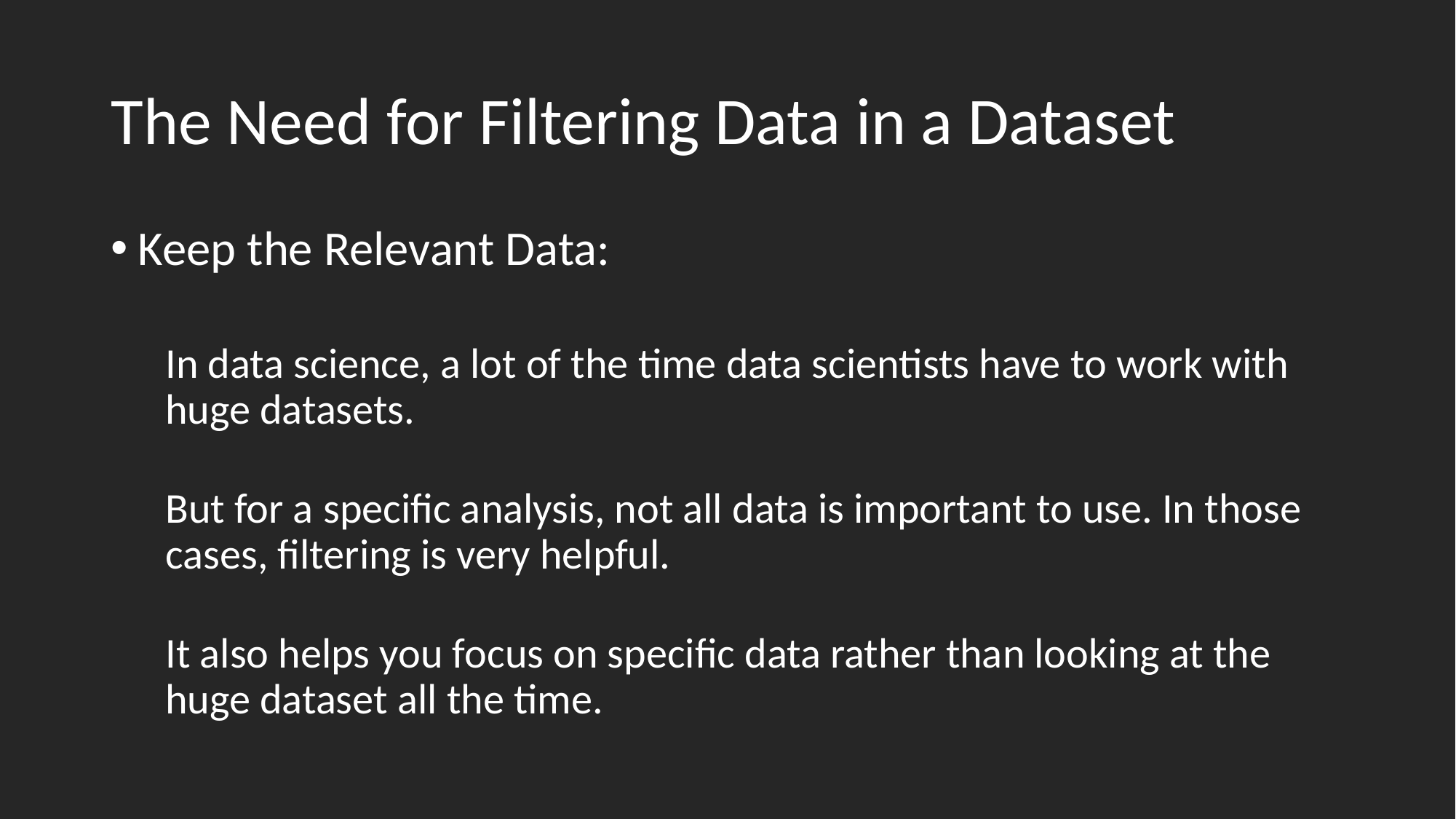

# The Need for Filtering Data in a Dataset
Keep the Relevant Data:
In data science, a lot of the time data scientists have to work with huge datasets.
But for a specific analysis, not all data is important to use. In those cases, filtering is very helpful.
It also helps you focus on specific data rather than looking at the huge dataset all the time.